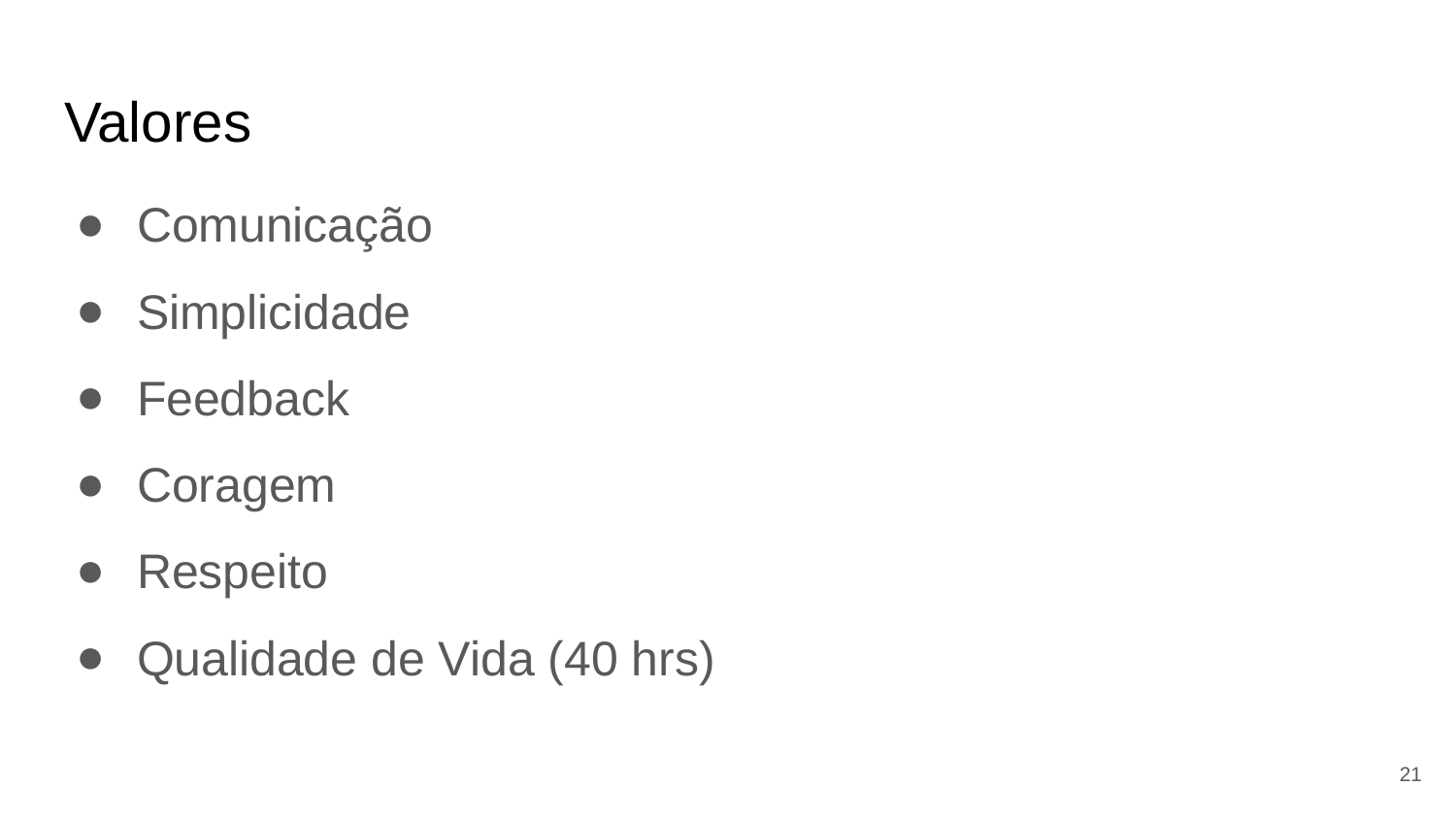

# Valores
Comunicação
Simplicidade
Feedback
Coragem
Respeito
Qualidade de Vida (40 hrs)

21